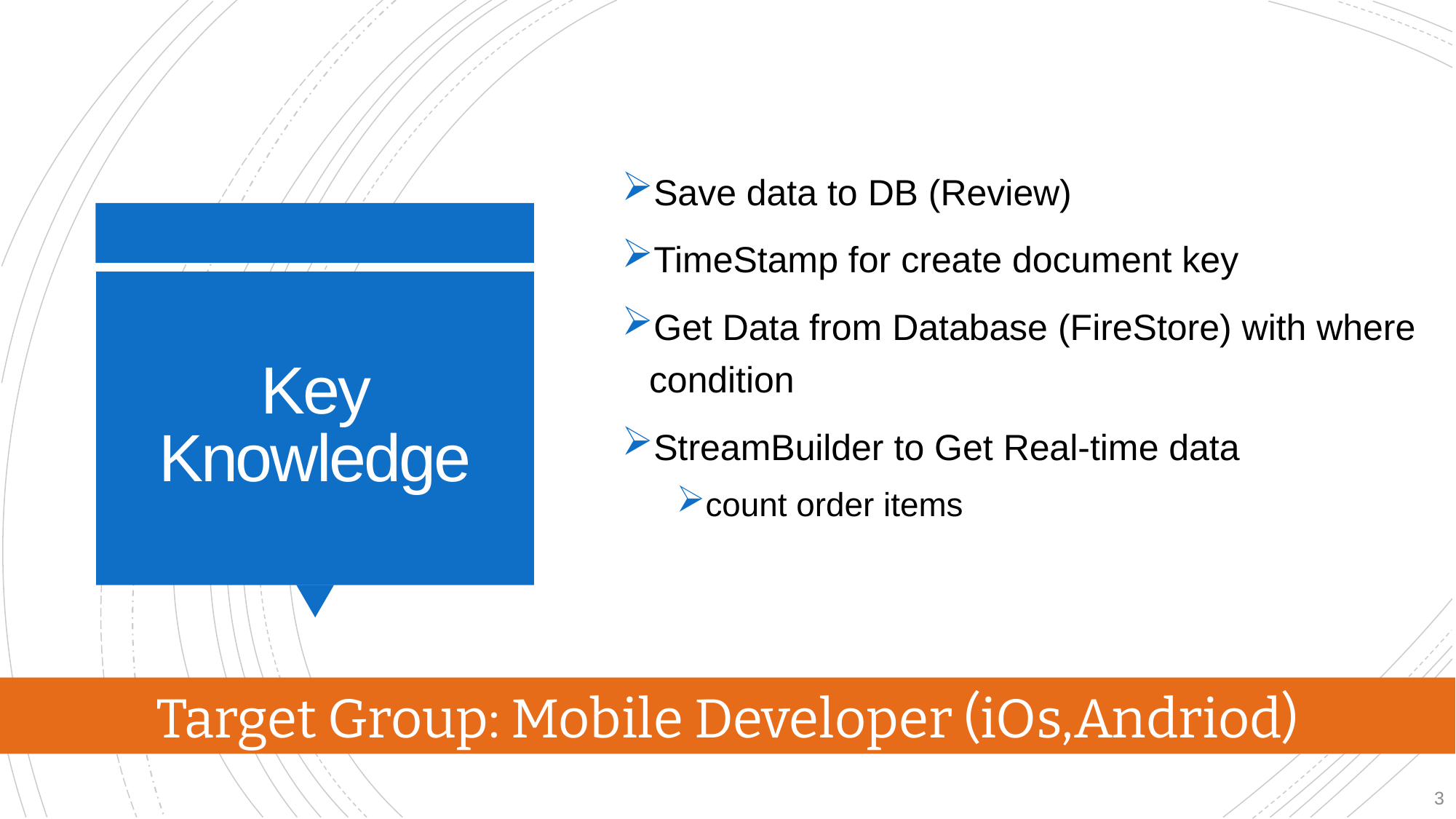

Save data to DB (Review)
TimeStamp for create document key
Get Data from Database (FireStore) with where condition
StreamBuilder to Get Real-time data
count order items

# Key Knowledge
Target Group: Mobile Developer (iOs,Andriod)
3